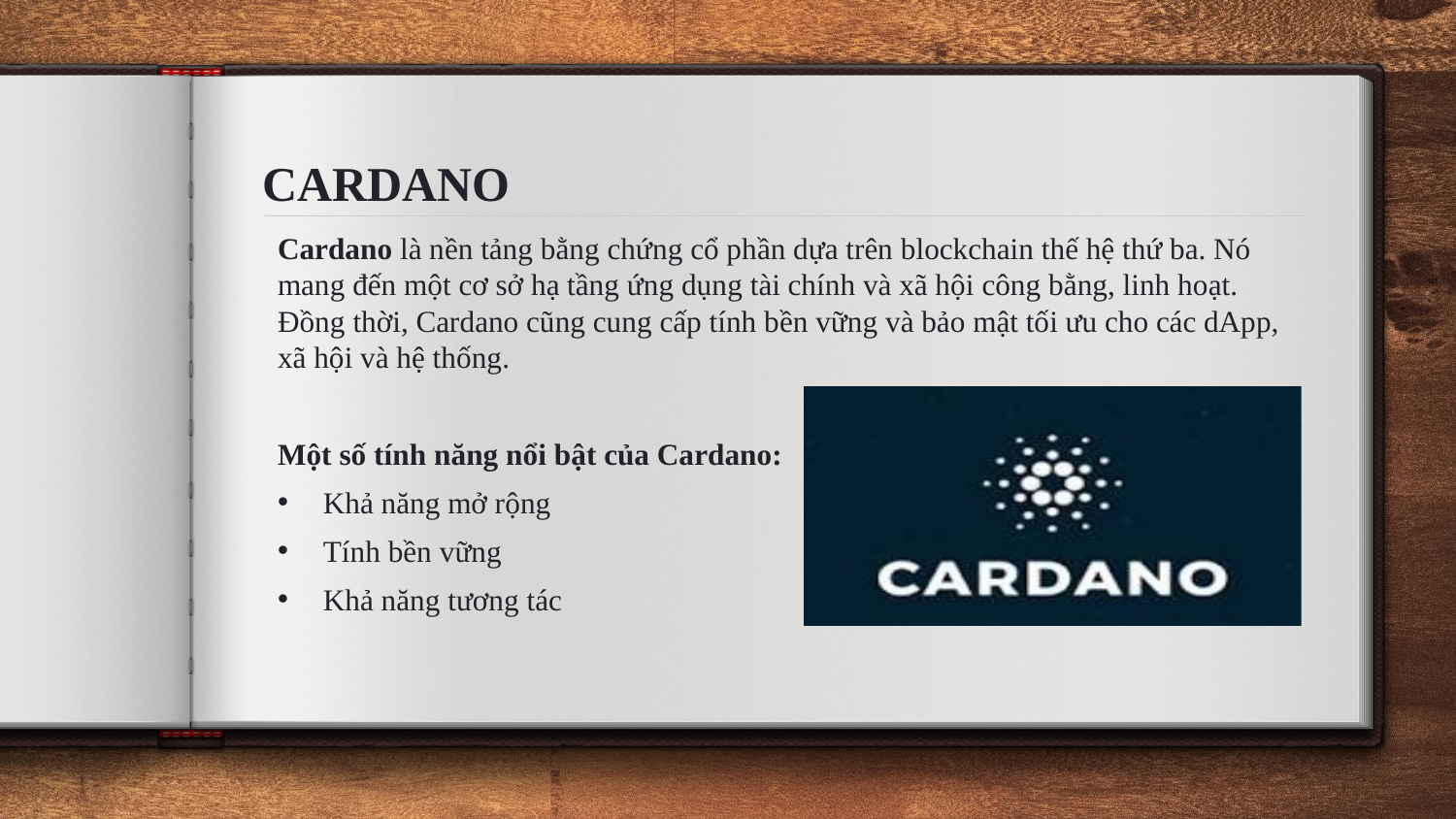

# CARDANO
Cardano là nền tảng bằng chứng cổ phần dựa trên blockchain thế hệ thứ ba. Nó mang đến một cơ sở hạ tầng ứng dụng tài chính và xã hội công bằng, linh hoạt. Đồng thời, Cardano cũng cung cấp tính bền vững và bảo mật tối ưu cho các dApp, xã hội và hệ thống.

Một số tính năng nổi bật của Cardano:
Khả năng mở rộng
Tính bền vững
Khả năng tương tác

12